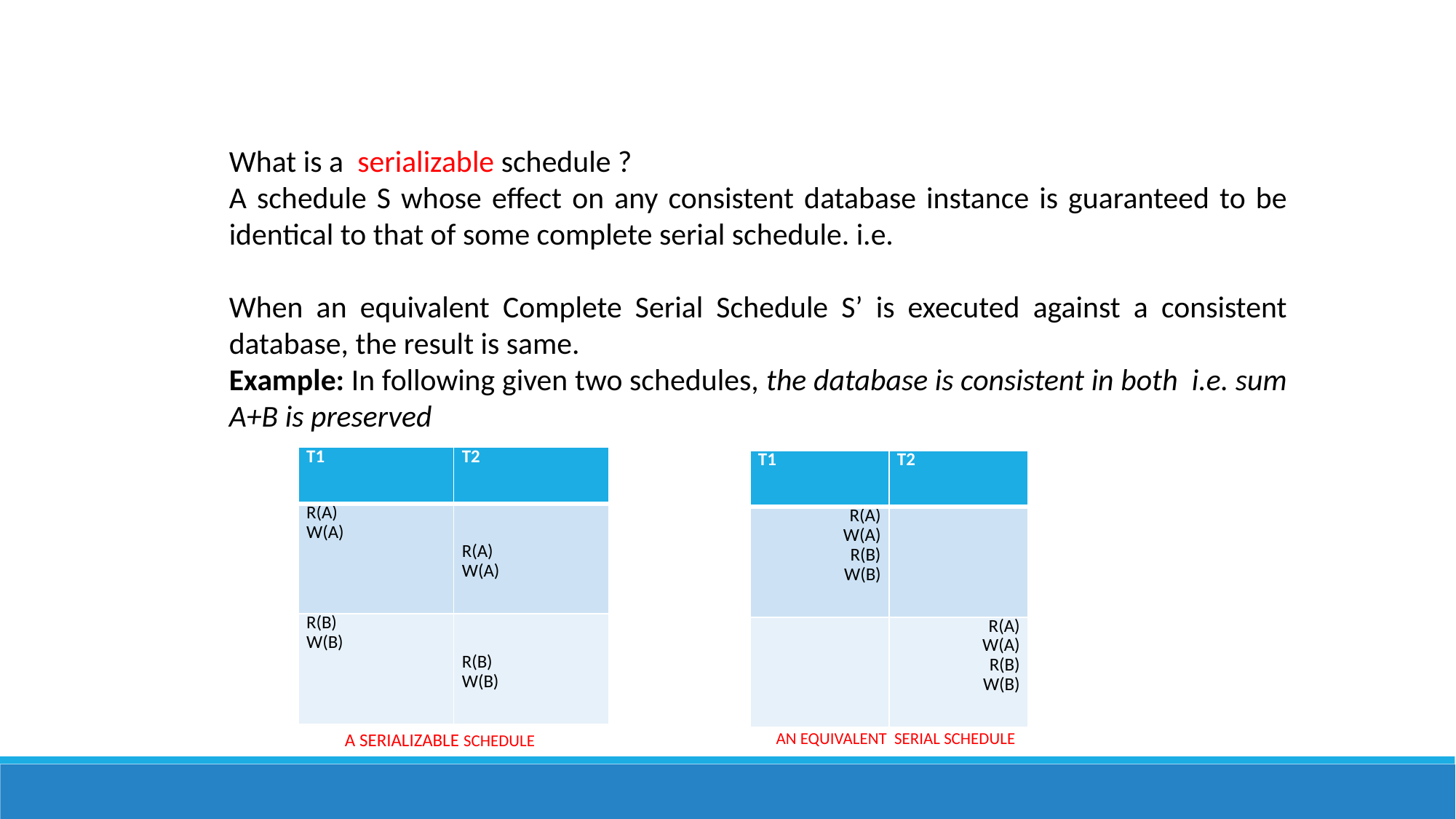

What is a  serializable schedule ?
A schedule S whose effect on any consistent database instance is guaranteed to be identical to that of some complete serial schedule. i.e.

When an equivalent Complete Serial Schedule S’ is executed against a consistent database, the result is same.
Example: In following given two schedules, the database is consistent in both  i.e. sum A+B is preserved
| T1 | T2 |
| --- | --- |
| R(A) W(A) | R(A) W(A) |
| R(B) W(B) | R(B) W(B) |
| T1 | T2 |
| --- | --- |
| R(A) W(A) R(B) W(B) |  |
|  | R(A) W(A) R(B) W(B) |
AN EQUIVALENT  SERIAL SCHEDULE
A SERIALIZABLE SCHEDULE